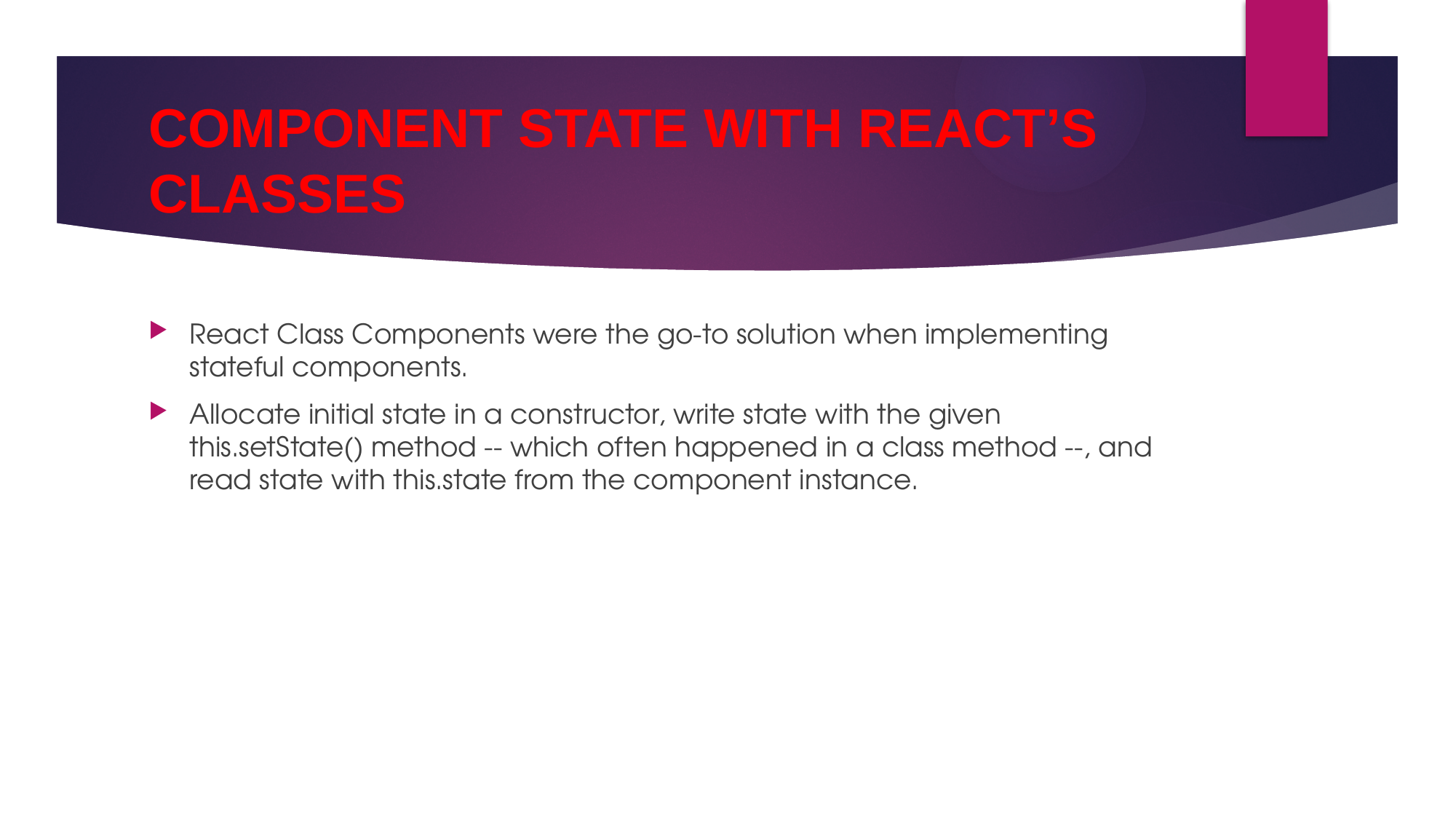

# COMPONENT STATE WITH REACT’S  classes
React Class Components were the go-to solution when implementing stateful components.
Allocate initial state in a constructor, write state with the given this.setState() method -- which often happened in a class method --, and read state with this.state from the component instance.